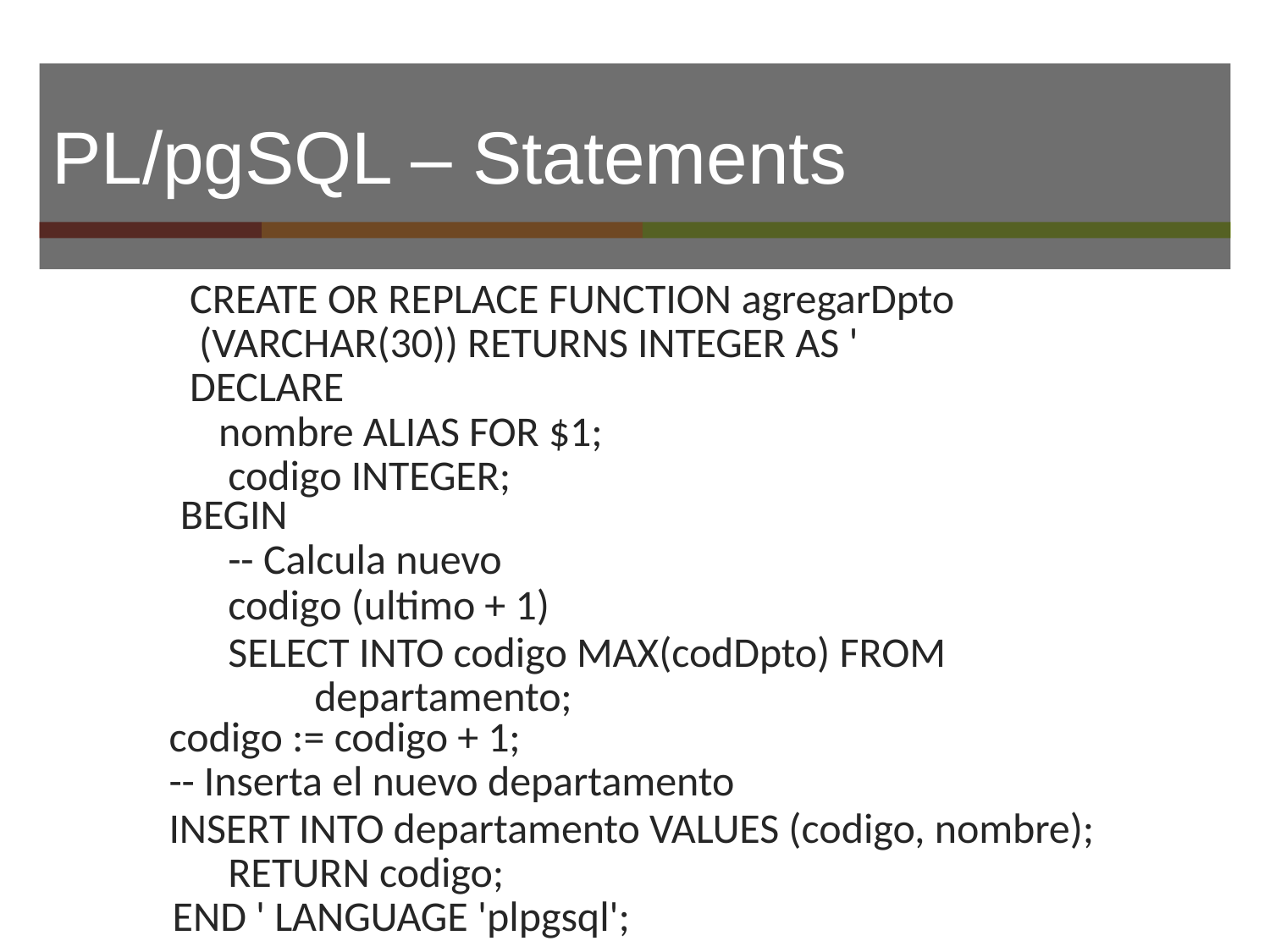

# PL/pgSQL – Statements
CREATE OR REPLACE FUNCTION agregarDpto  (VARCHAR(30)) RETURNS INTEGER AS '  DECLARE
nombre ALIAS FOR $1;  codigo INTEGER;
BEGIN
-- Calcula nuevo codigo (ultimo + 1)
SELECT INTO codigo MAX(codDpto) FROM  departamento;
codigo := codigo + 1;
-- Inserta el nuevo departamento
INSERT INTO departamento VALUES (codigo, nombre);  RETURN codigo;
END ' LANGUAGE 'plpgsql';